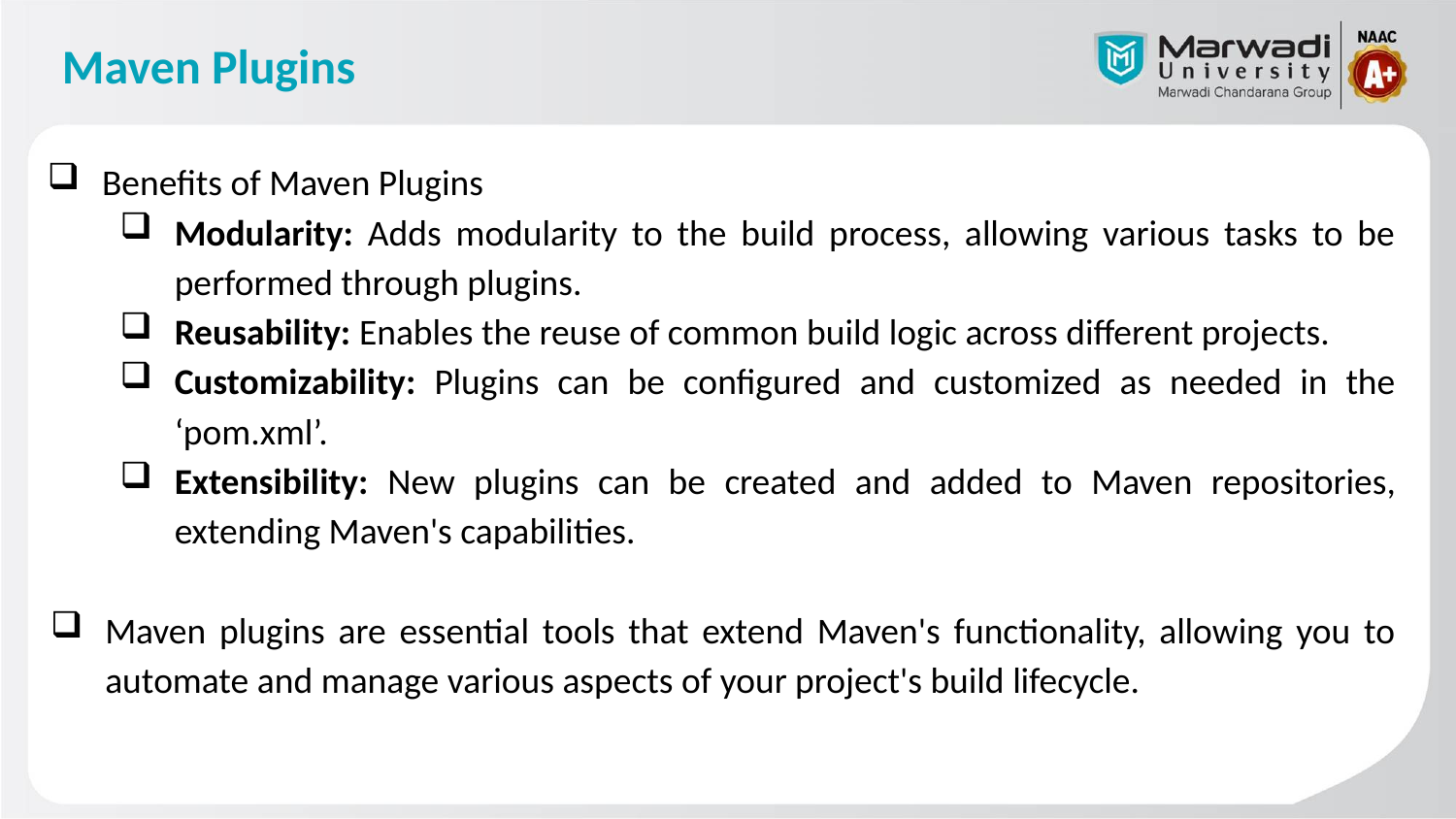

# Maven Plugins
Benefits of Maven Plugins
Modularity: Adds modularity to the build process, allowing various tasks to be performed through plugins.
Reusability: Enables the reuse of common build logic across different projects.
Customizability: Plugins can be configured and customized as needed in the ‘pom.xml’.
Extensibility: New plugins can be created and added to Maven repositories, extending Maven's capabilities.

Maven plugins are essential tools that extend Maven's functionality, allowing you to automate and manage various aspects of your project's build lifecycle.